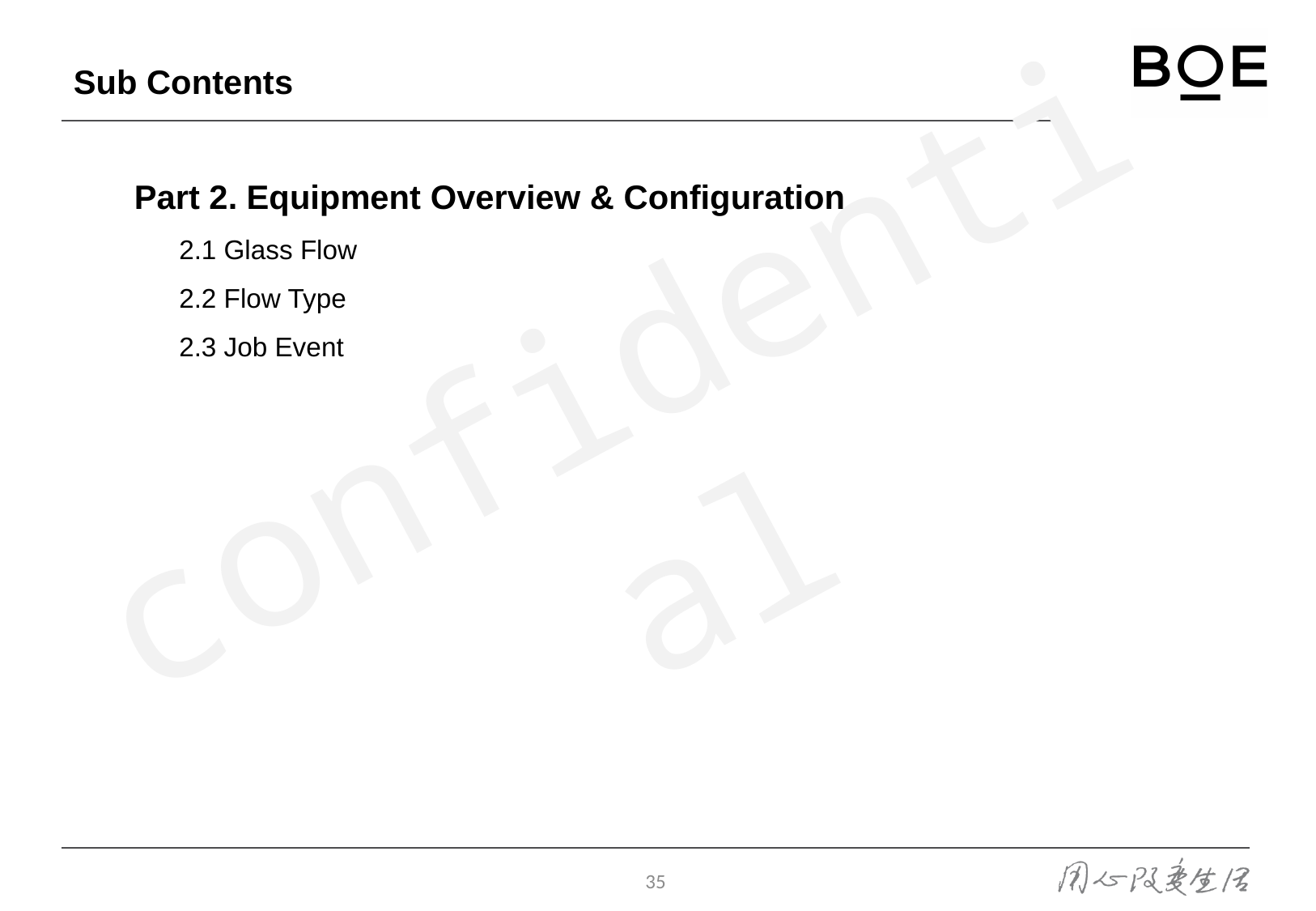

# Sub Contents
Part 2. Equipment Overview & Configuration
      2.1 Glass Flow
      2.2 Flow Type
      2.3 Job Event